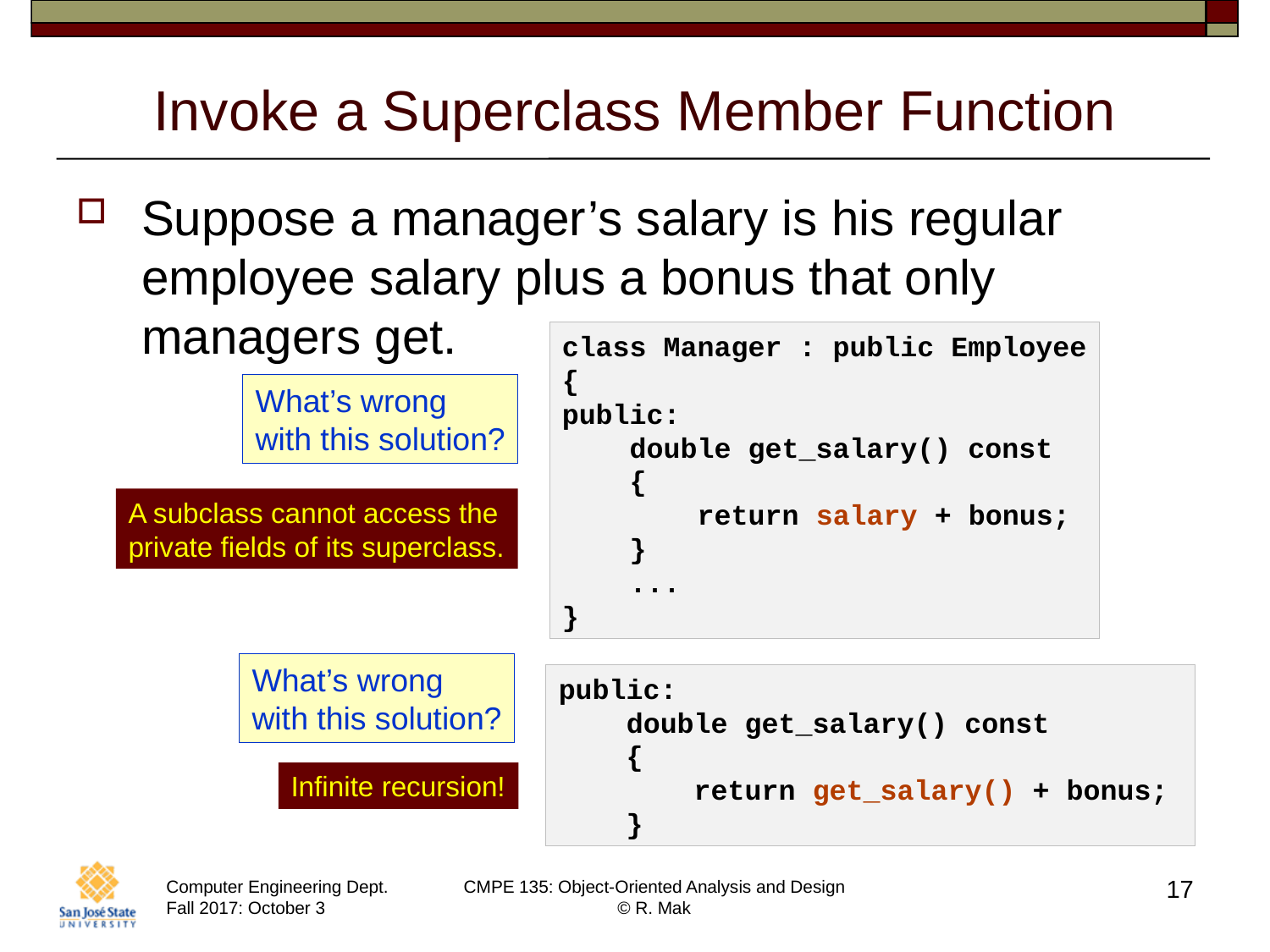

# Invoke a Superclass Member Function
Suppose a manager’s salary is his regular employee salary plus a bonus that only managers get.
class Manager : public Employee
{
public:
    double get_salary() const
    {
        return salary + bonus;
    }
    ...
}
What’s wrong
with this solution?
A subclass cannot access the
private fields of its superclass.
What’s wrong
with this solution?
public:
    double get_salary() const
    {
        return get_salary() + bonus;
    }
Infinite recursion!
17